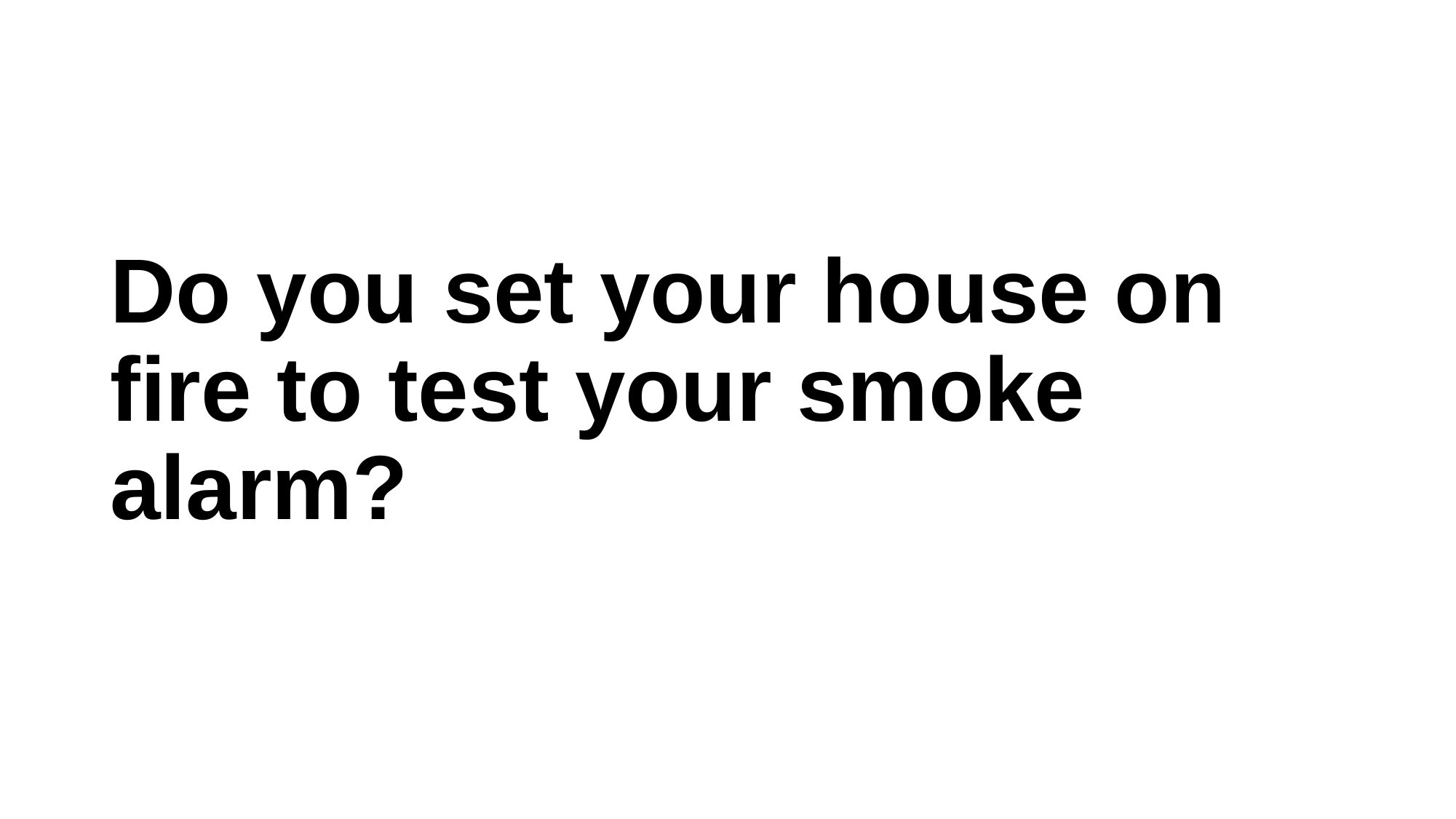

# Do you set your house on fire to test your smoke alarm?